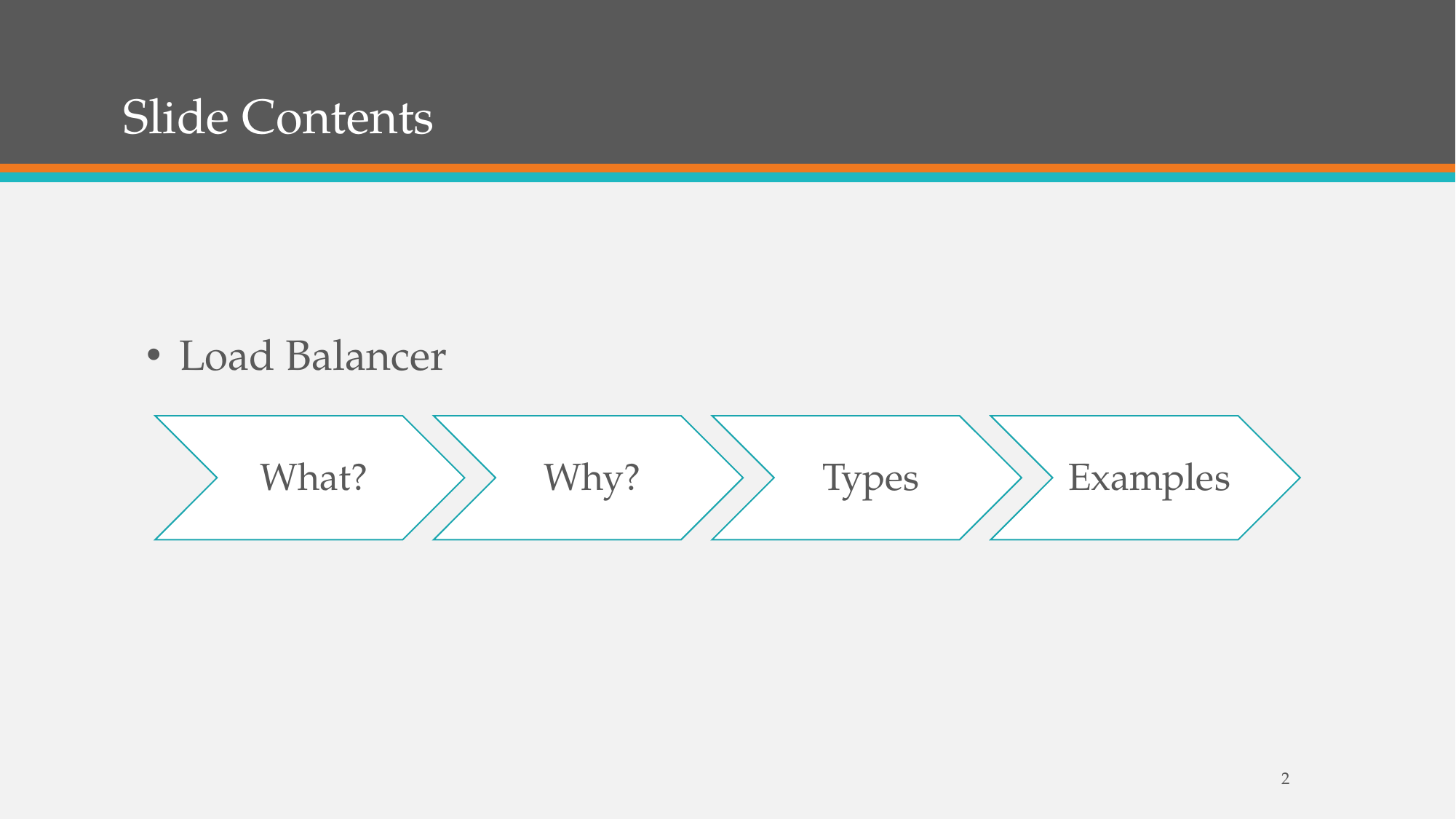

# Slide Contents
What?
Why?
Types
Examples
Load Balancer
2